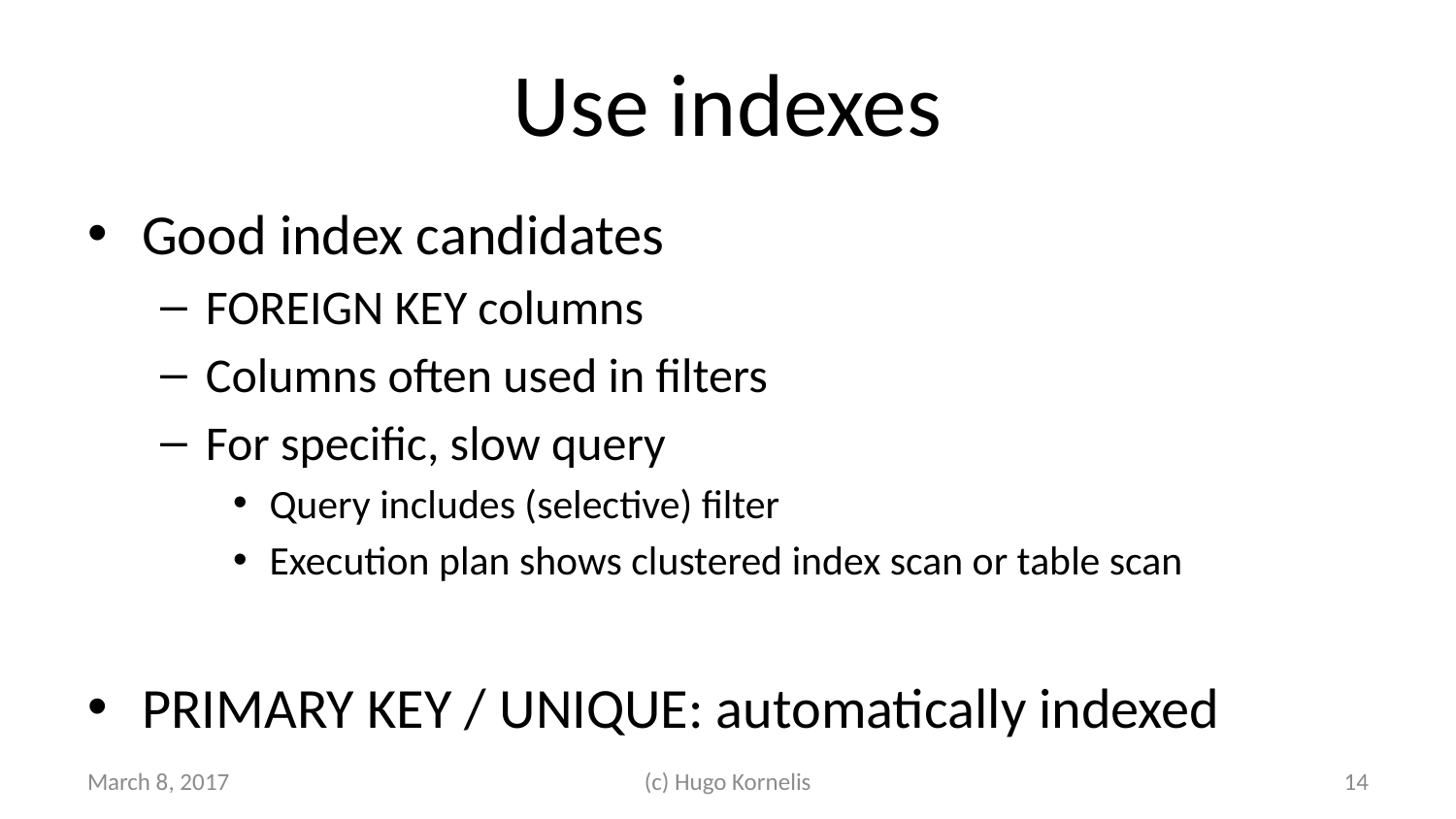

# Use indexes
Good index candidates
FOREIGN KEY columns
Columns often used in filters
For specific, slow query
Query includes (selective) filter
Execution plan shows clustered index scan or table scan

PRIMARY KEY / UNIQUE: automatically indexed
March 8, 2017
(c) Hugo Kornelis
14